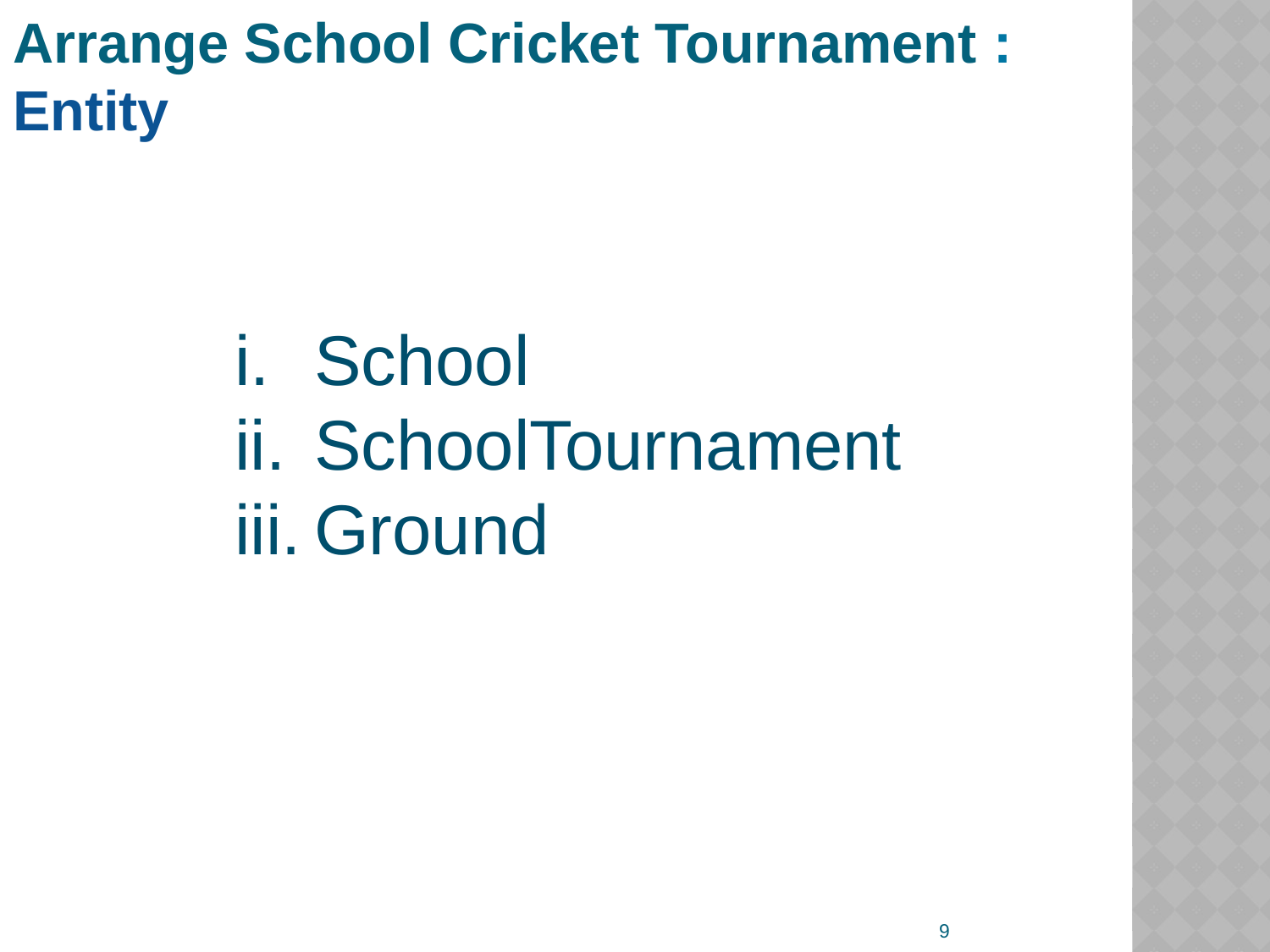

Arrange School Cricket Tournament :  Entity
School
SchoolTournament
Ground

9